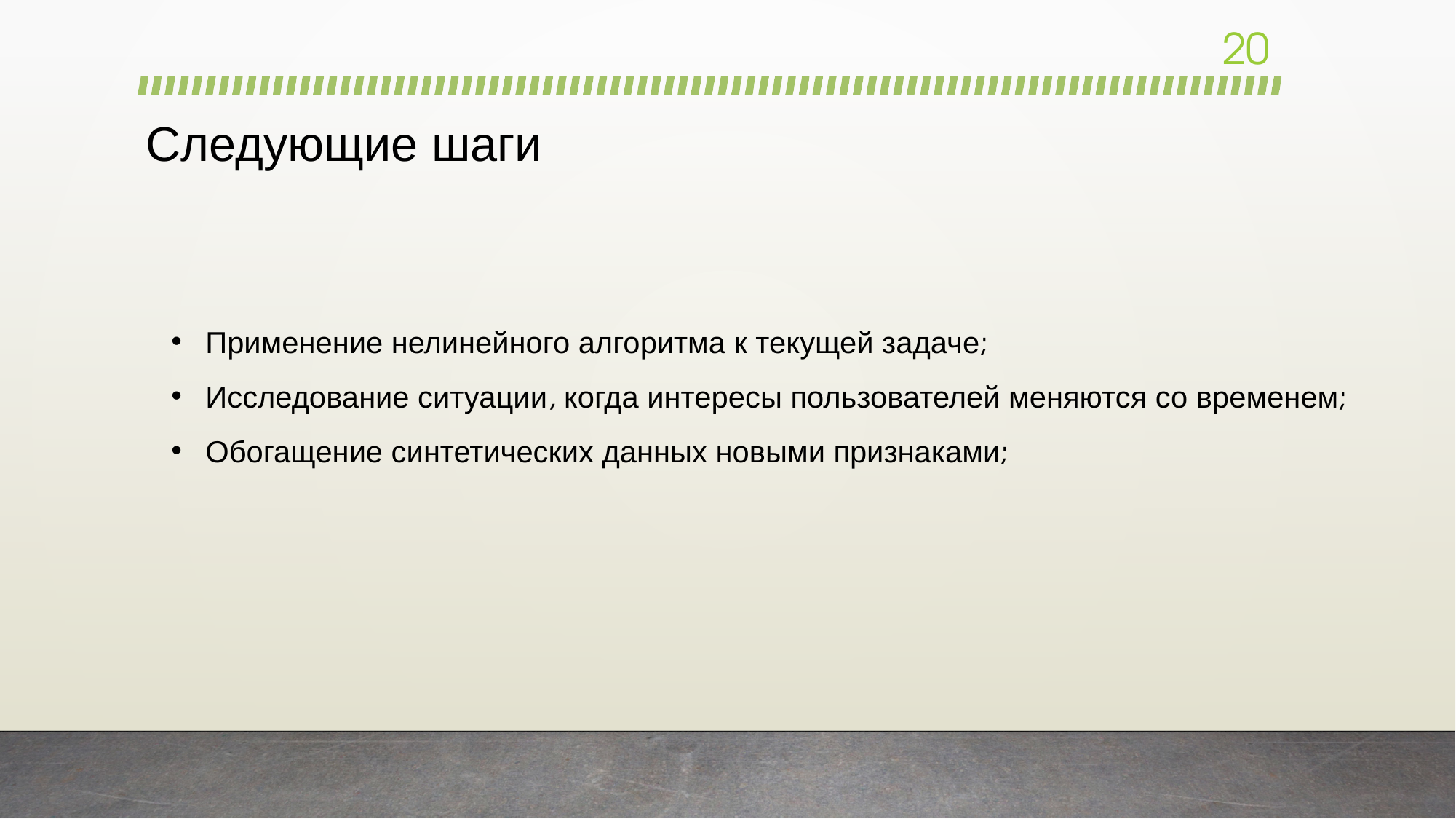

20
# Следующие шаги
Применение нелинейного алгоритма к текущей задаче;
Исследование ситуации, когда интересы пользователей меняются со временем;
Обогащение синтетических данных новыми признаками;